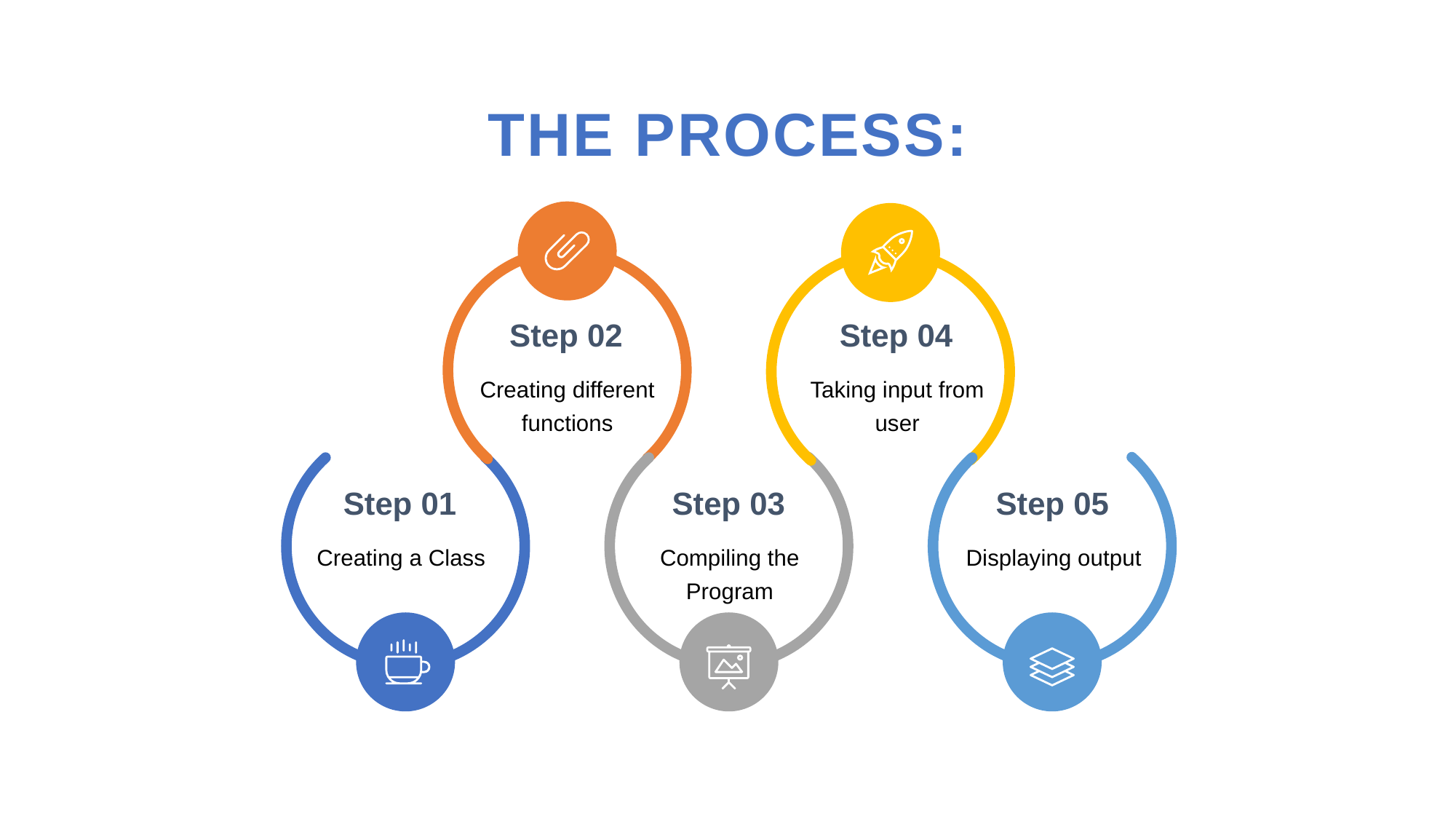

THE PROCESS:

Step 02
Step 04
Creating different functions
Taking input from user

Step 01
Step 03
Step 05
Creating a Class
Compiling the Program
Displaying output